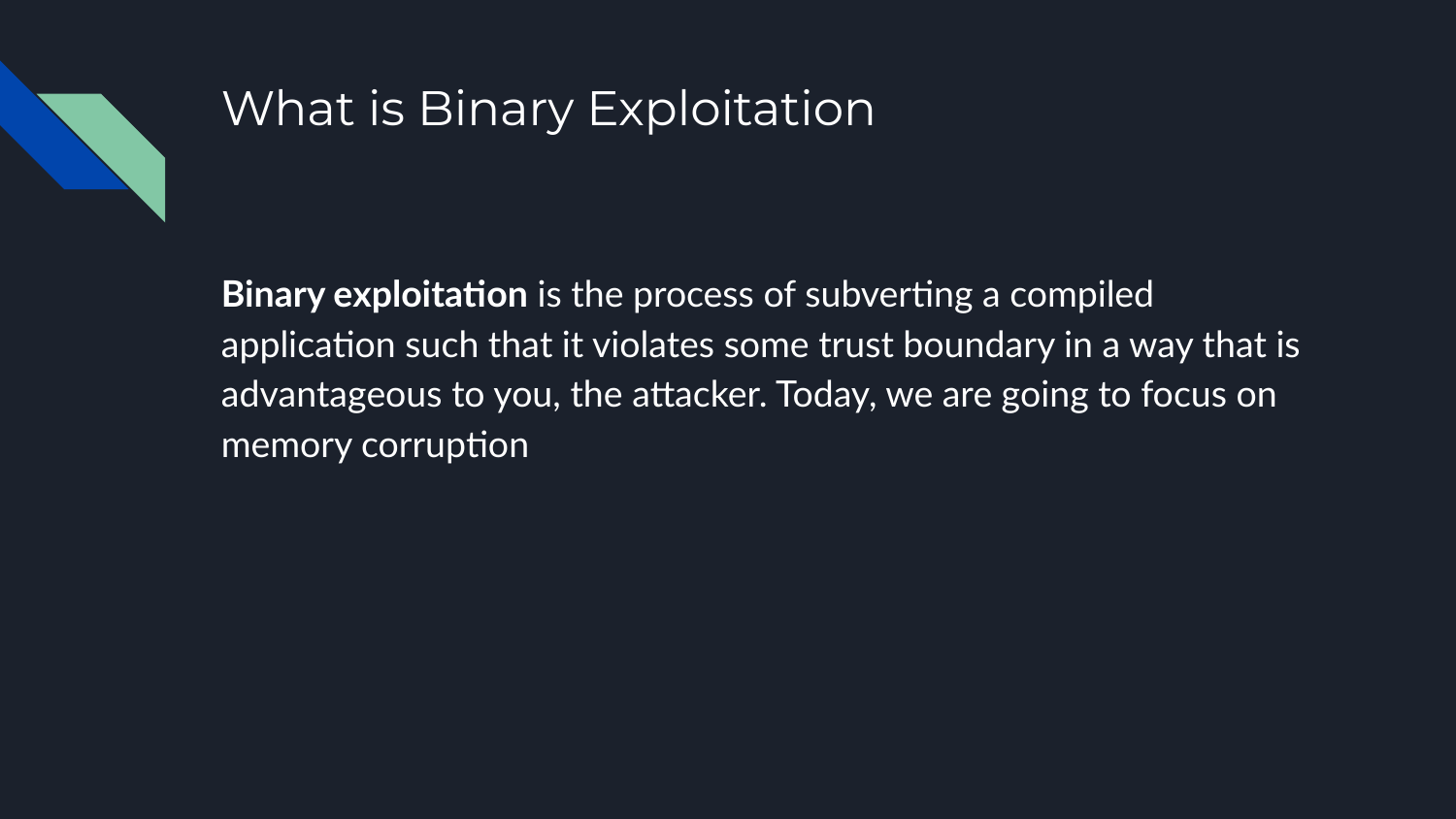

# What is Binary Exploitation
Binary exploitation is the process of subverting a compiled application such that it violates some trust boundary in a way that is advantageous to you, the attacker. Today, we are going to focus on memory corruption